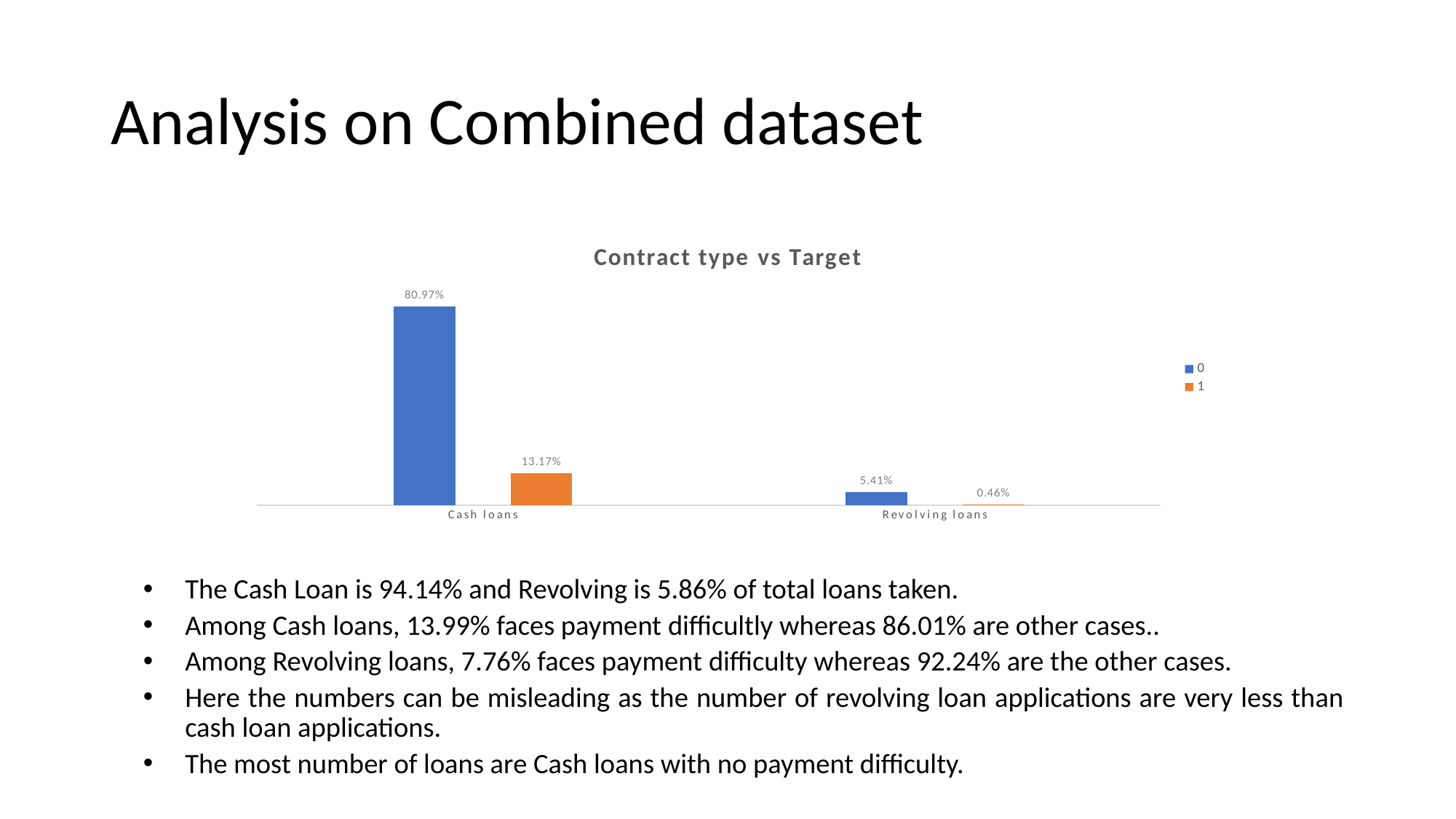

# Analysis on Combined dataset

### Chart: Contract type vs Target

| Category | 0 | 1 |
|---|---|---|
| Cash loans | 0.8096849474912485 | 0.13169972773239985 |
| Revolving loans | 0.054064566316608324 | 0.0045507584597432905 |
The Cash Loan is 94.14% and Revolving is 5.86% of total loans taken.
Among Cash loans, 13.99% faces payment difficultly whereas 86.01% are other cases..
Among Revolving loans, 7.76% faces payment difficulty whereas 92.24% are the other cases.
Here the numbers can be misleading as the number of revolving loan applications are very less than cash loan applications.
The most number of loans are Cash loans with no payment difficulty.